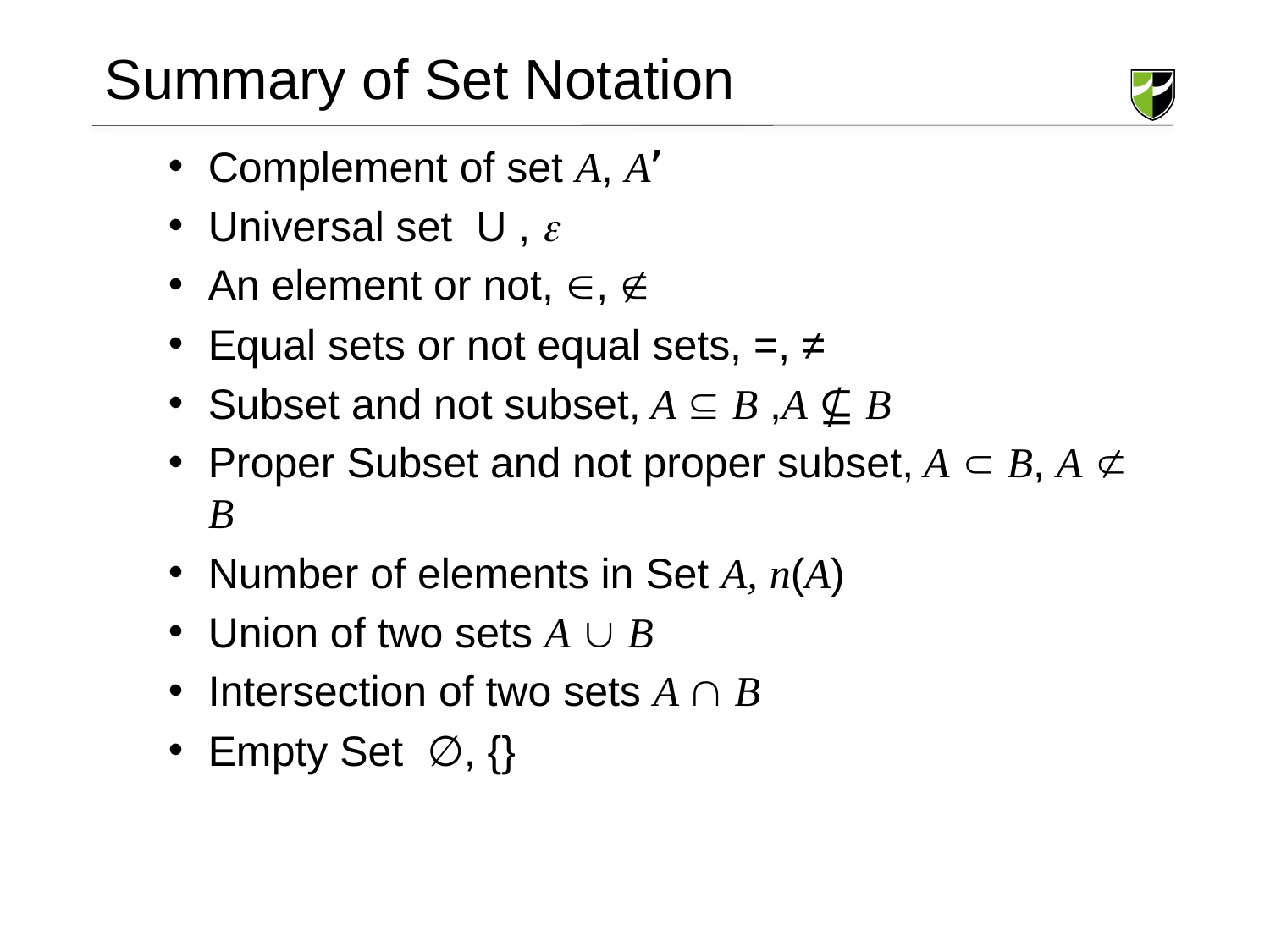

# Summary of Set Notation
Complement of set A, A’
Universal set  U , ε
An element or not, ∈, ∉
Equal sets or not equal sets, =, ≠
Subset and not subset, A ⊆ B ,A ⊈ B
Proper Subset and not proper subset, A ⊂ B, A ⊄ B
Number of elements in Set A, n(A)
Union of two sets A ∪ B
Intersection of two sets A ∩ B
Empty Set  ∅, {}